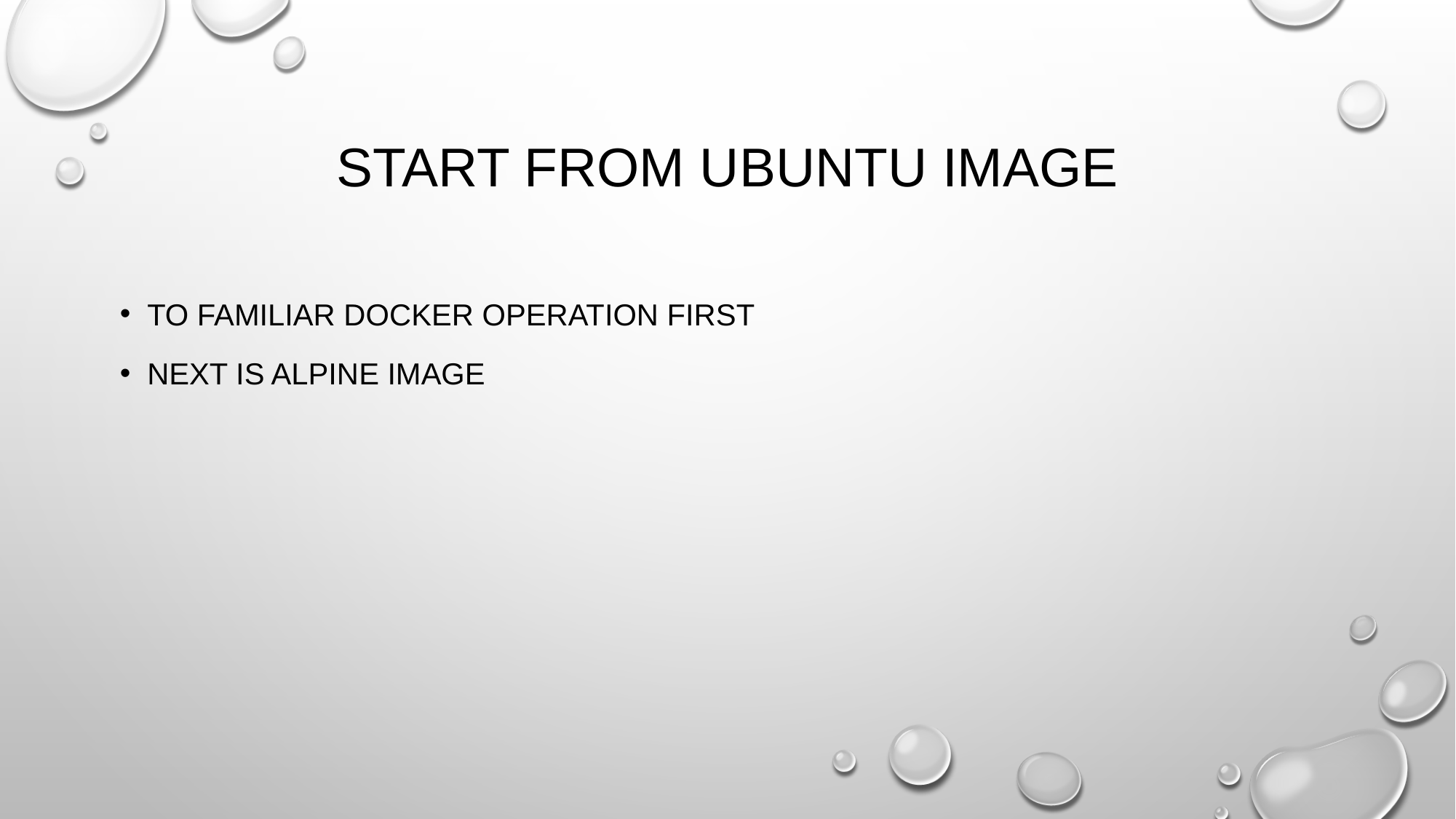

# Start from ubuntu image
To familiar docker operation first
Next is alpine image